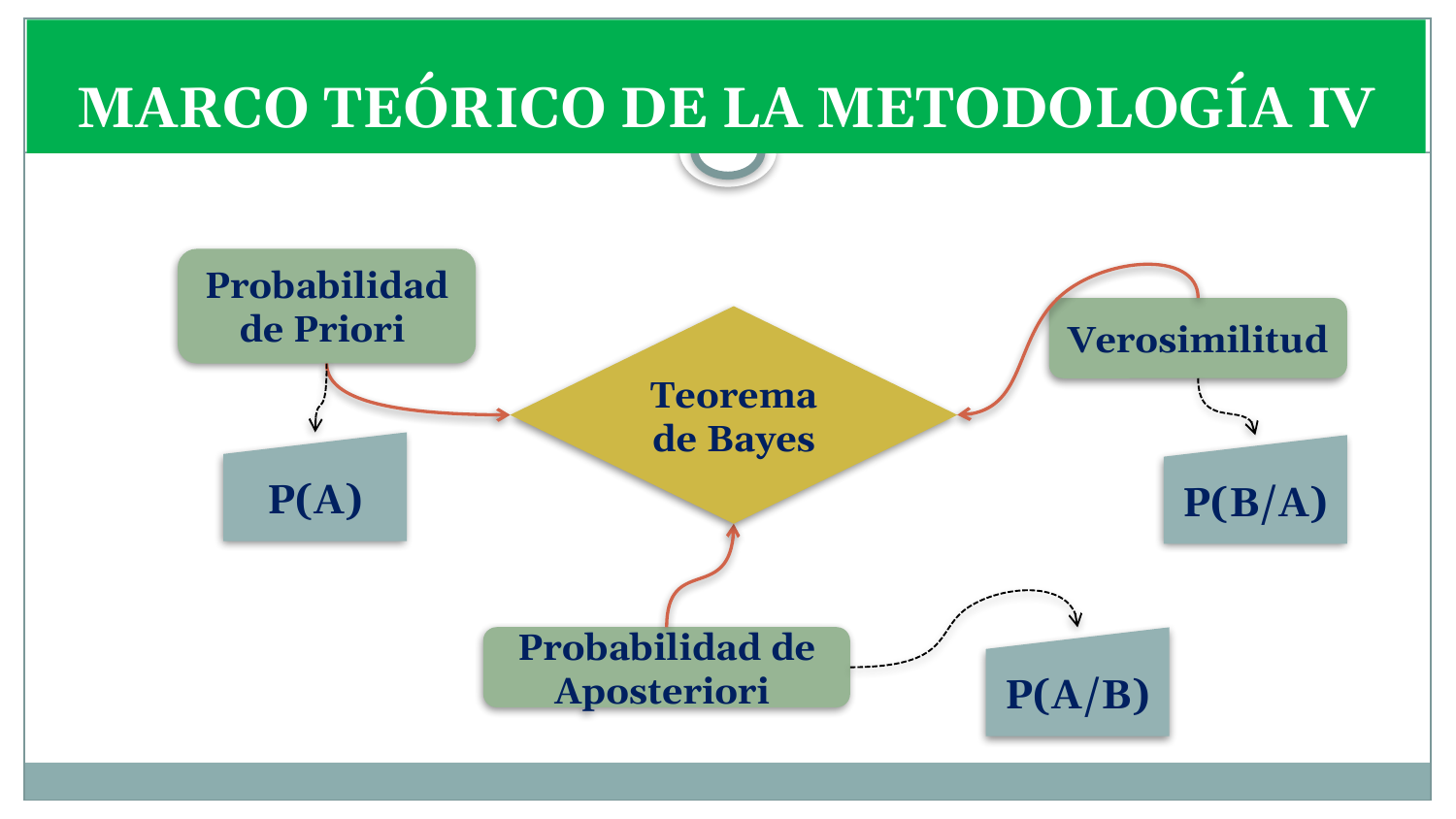

MARCO TEÓRICO DE LA METODOLOGÍA IV
Probabilidad de Priori
Verosimilitud
Teorema de Bayes
P(A)
P(B/A)
Probabilidad de Aposteriori
P(A/B)